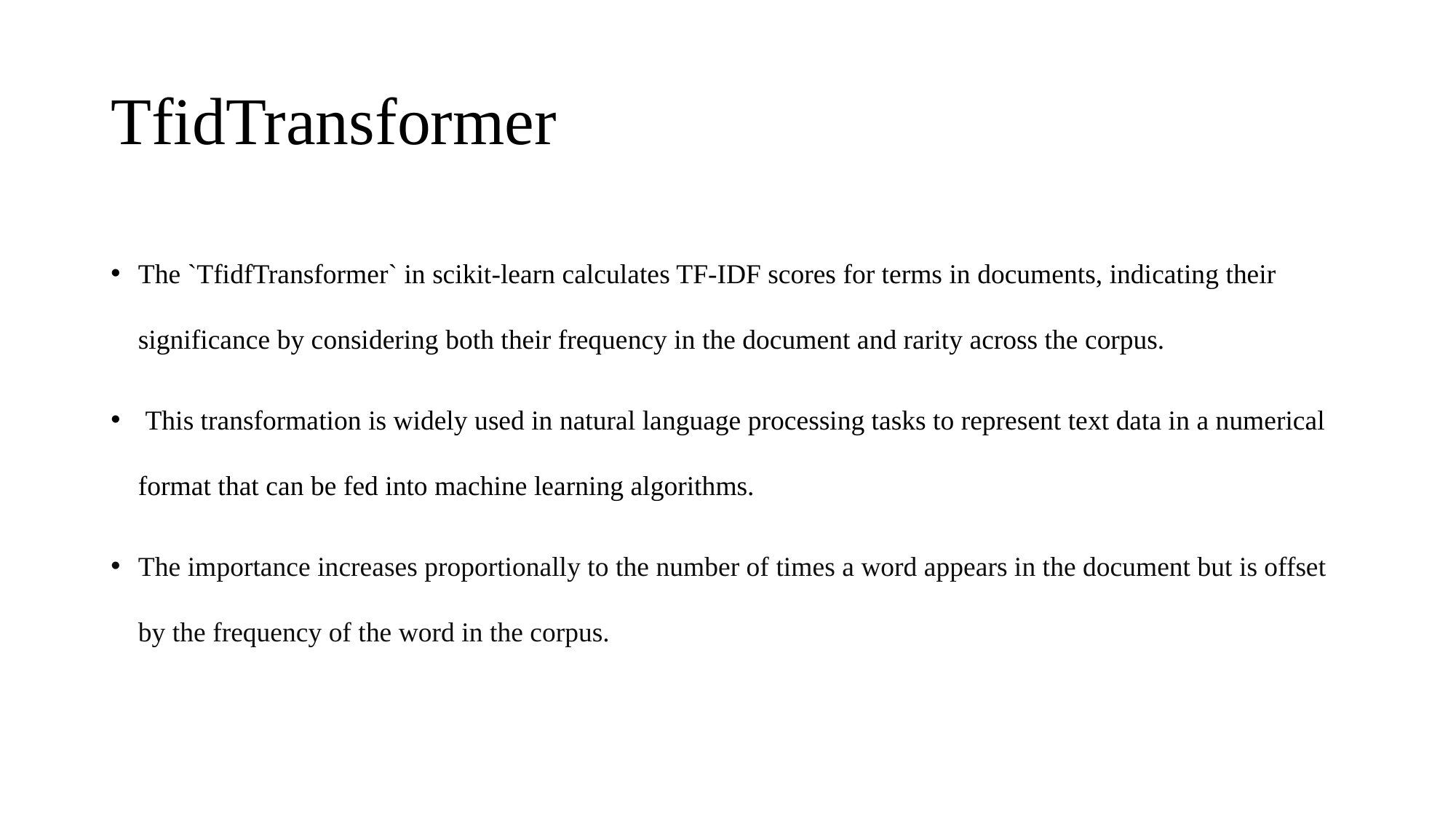

# TfidTransformer
The `TfidfTransformer` in scikit-learn calculates TF-IDF scores for terms in documents, indicating their significance by considering both their frequency in the document and rarity across the corpus.
 This transformation is widely used in natural language processing tasks to represent text data in a numerical format that can be fed into machine learning algorithms.
The importance increases proportionally to the number of times a word appears in the document but is offset by the frequency of the word in the corpus.